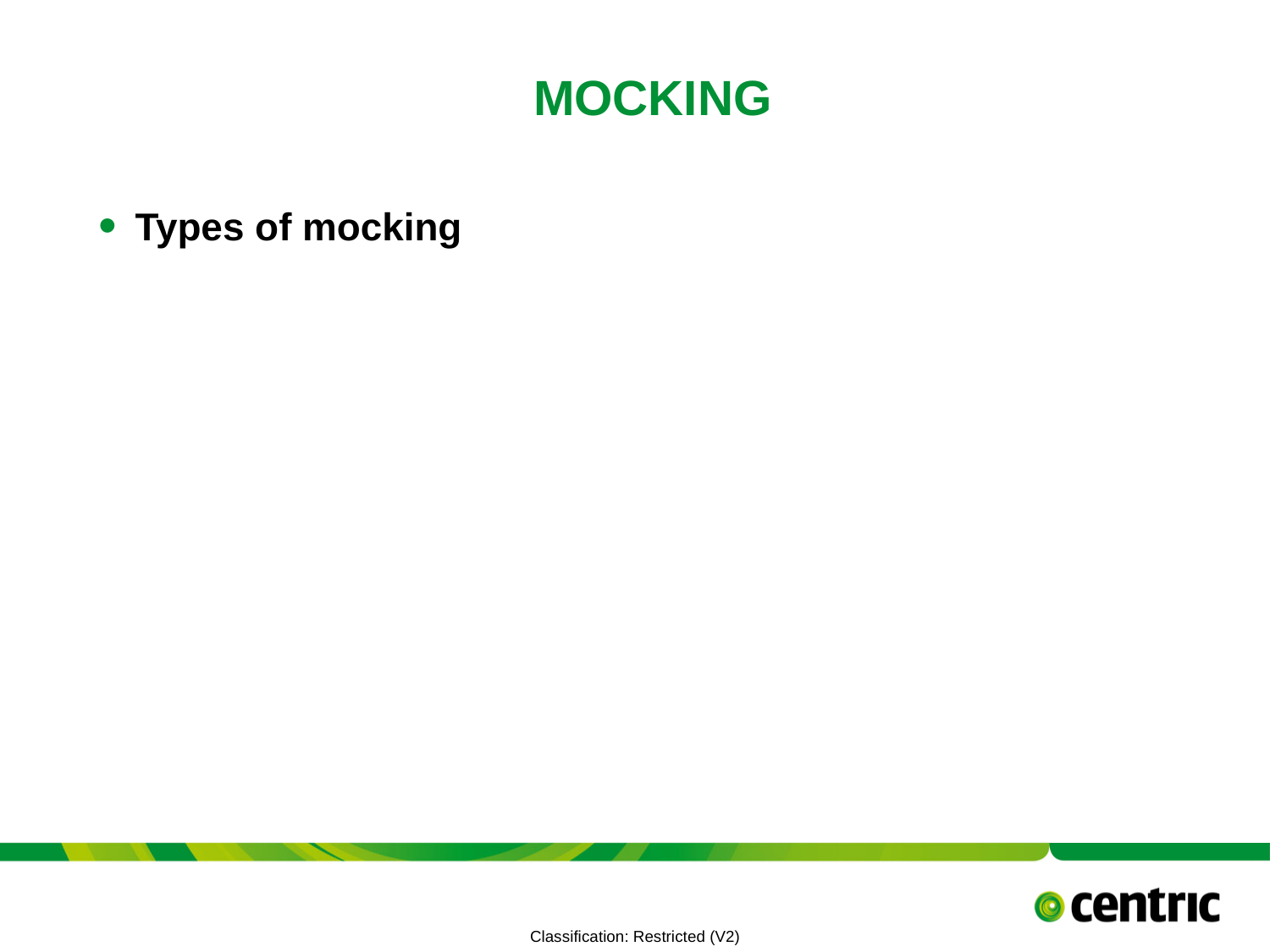

# Mocking
Types of mocking

TITLE PRESENTATION
July 6, 2021